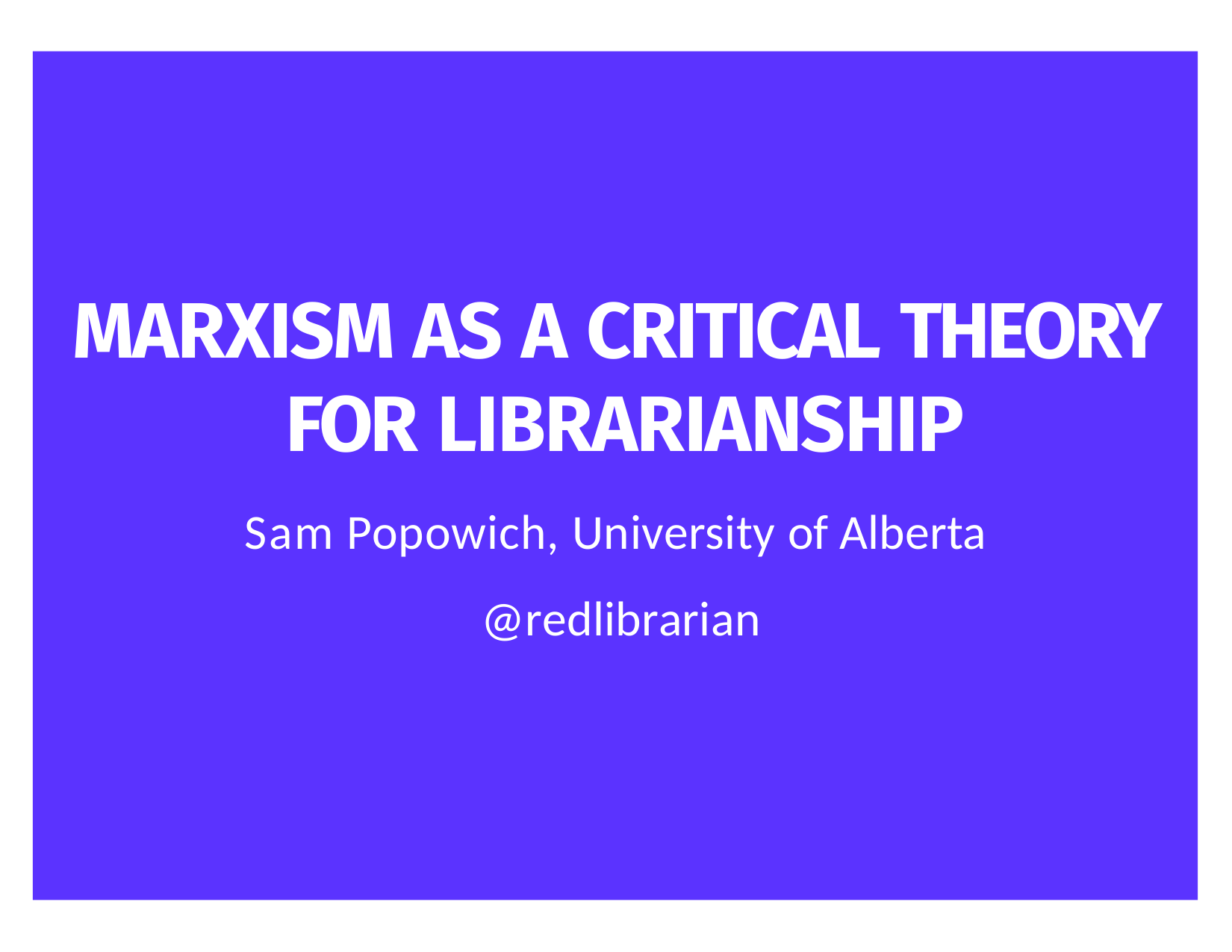

# MARXISM AS A CRITICAL THEORY  FOR LIBRARIANSHIP
Sam Popowich, University of Alberta  @redlibrarian